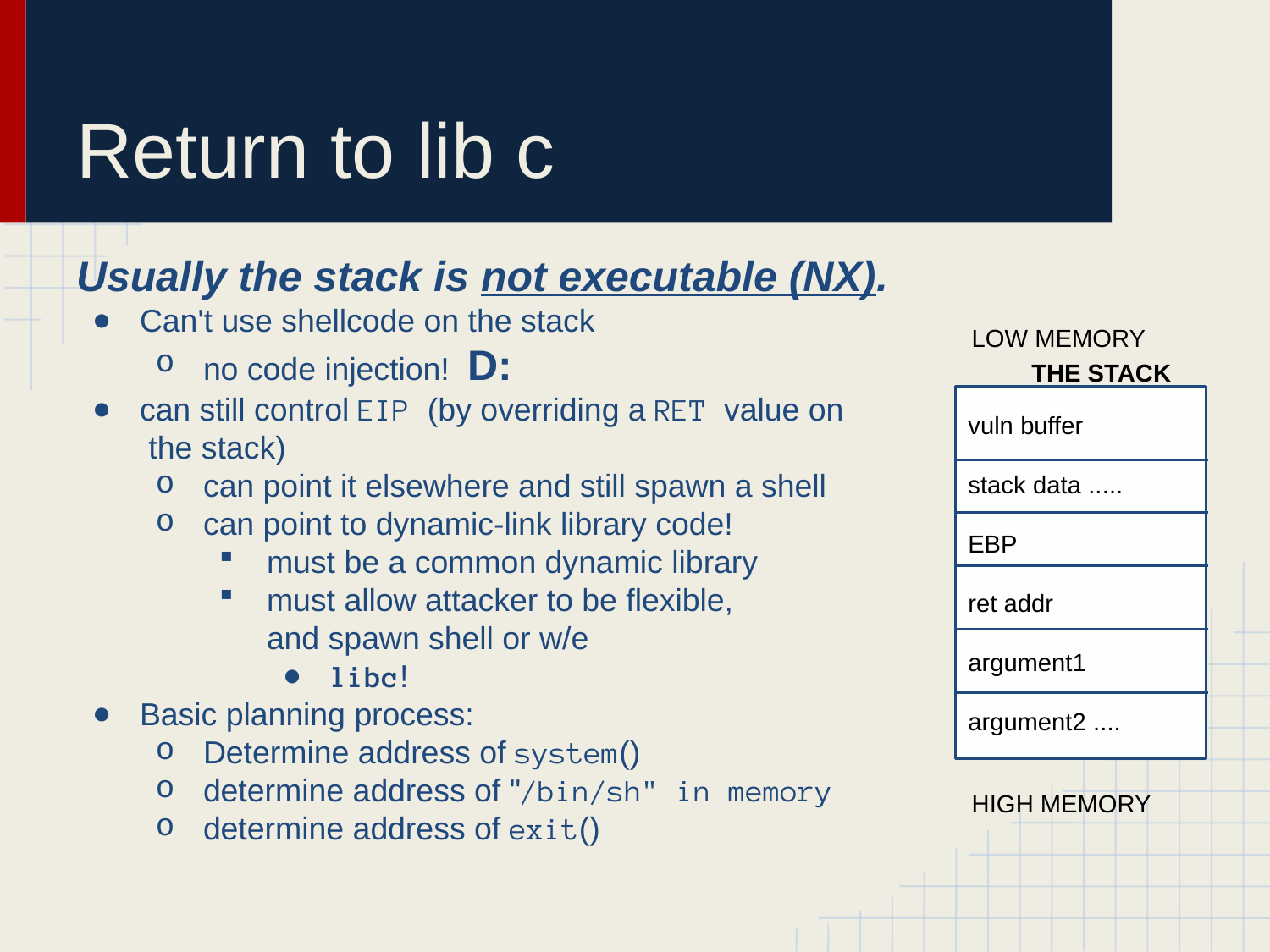

# Return to lib c
Usually the stack is not executable (NX).
Can't use shellcode on the stack
no code injection!  D:
can still control EIP (by overriding a RET value on
 the stack)
can point it elsewhere and still spawn a shell
can point to dynamic-link library code!
must be a common dynamic library
must allow attacker to be flexible,
and spawn shell or w/e
libc!
Basic planning process:
Determine address of system()
determine address of "/bin/sh" in memory
determine address of exit()

LOW MEMORY
THE STACK

vuln buffer

stack data .....

EBP

ret addr

argument1

argument2 ....

HIGH MEMORY